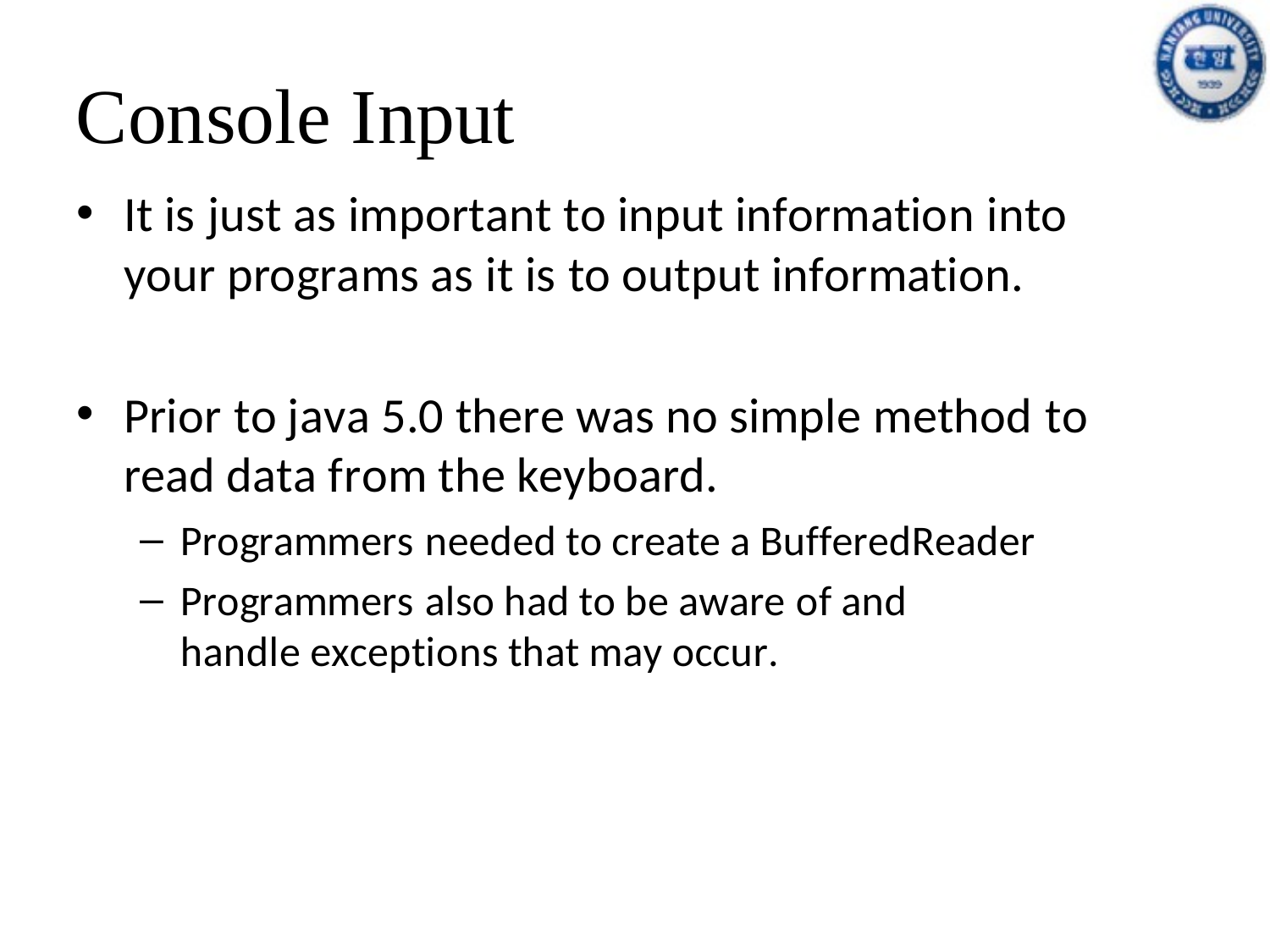

# Console Input
It is just as important to input information into your programs as it is to output information.

Prior to java 5.0 there was no simple method to read data from the keyboard.

Programmers needed to create a BufferedReader
Programmers also had to be aware of and handle exceptions that may occur.